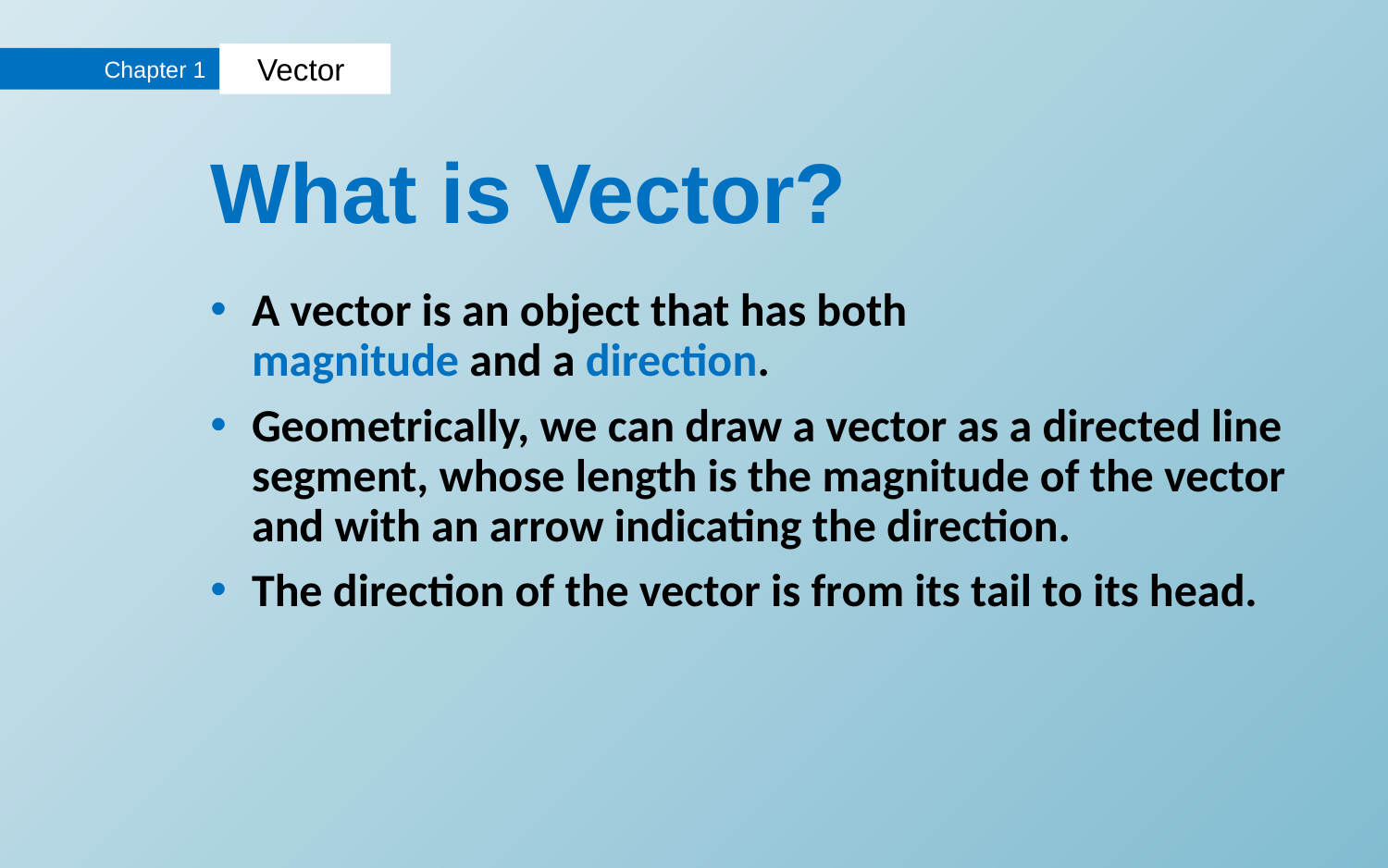

# What is Vector?
A vector is an object that has both
magnitude and a direction.
Geometrically, we can draw a vector as a directed line segment, whose length is the magnitude of the vector and with an arrow indicating the direction.
The direction of the vector is from its tail to its head.